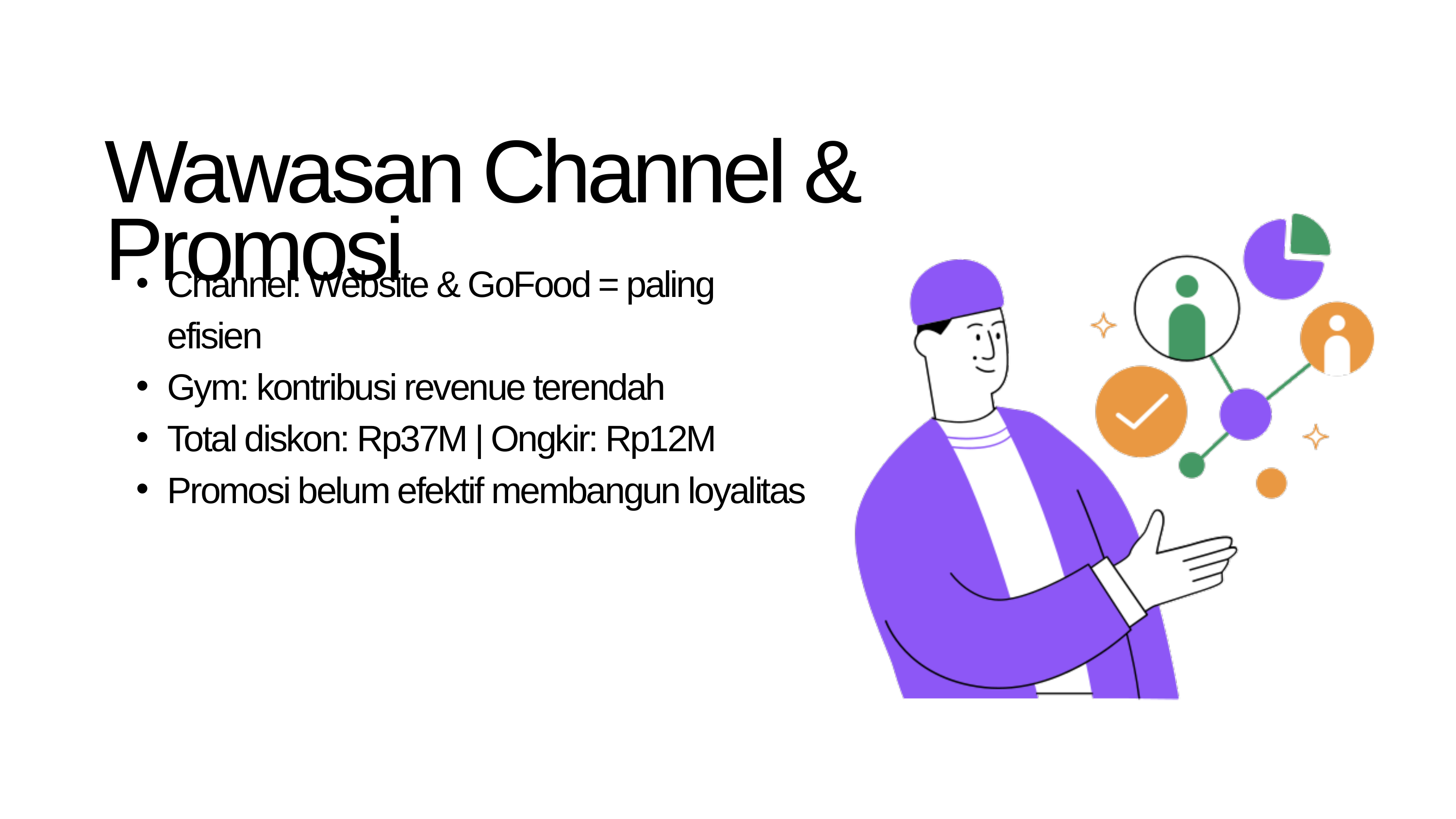

Wawasan Channel & Promosi

Channel: Website & GoFood = paling efisien
Gym: kontribusi revenue terendah
Total diskon: Rp37M | Ongkir: Rp12M
Promosi belum efektif membangun loyalitas